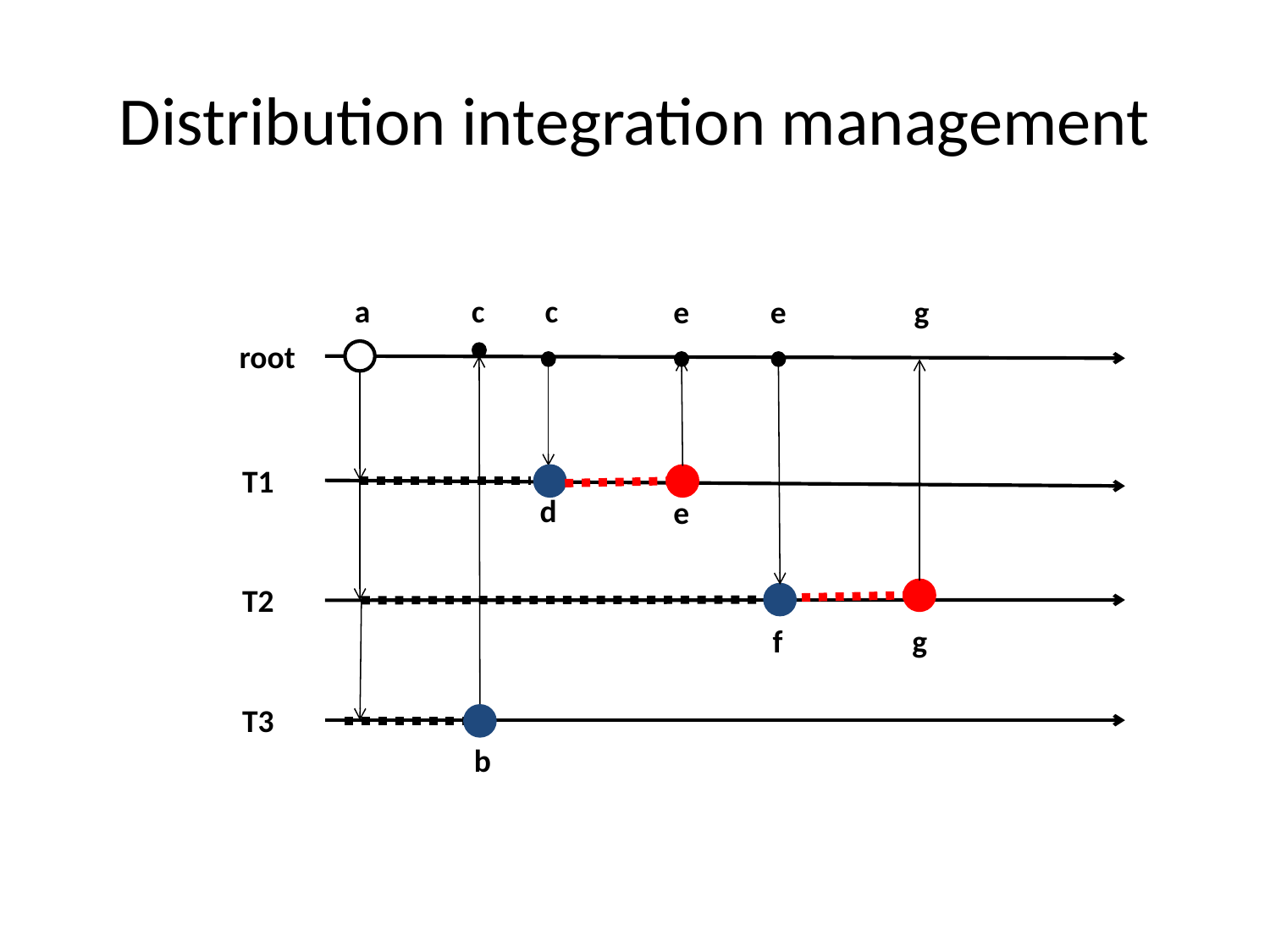

# Distribution integration management
a
c
c
e
e
g
root

T1

d
e
T2

f
g
T3

b